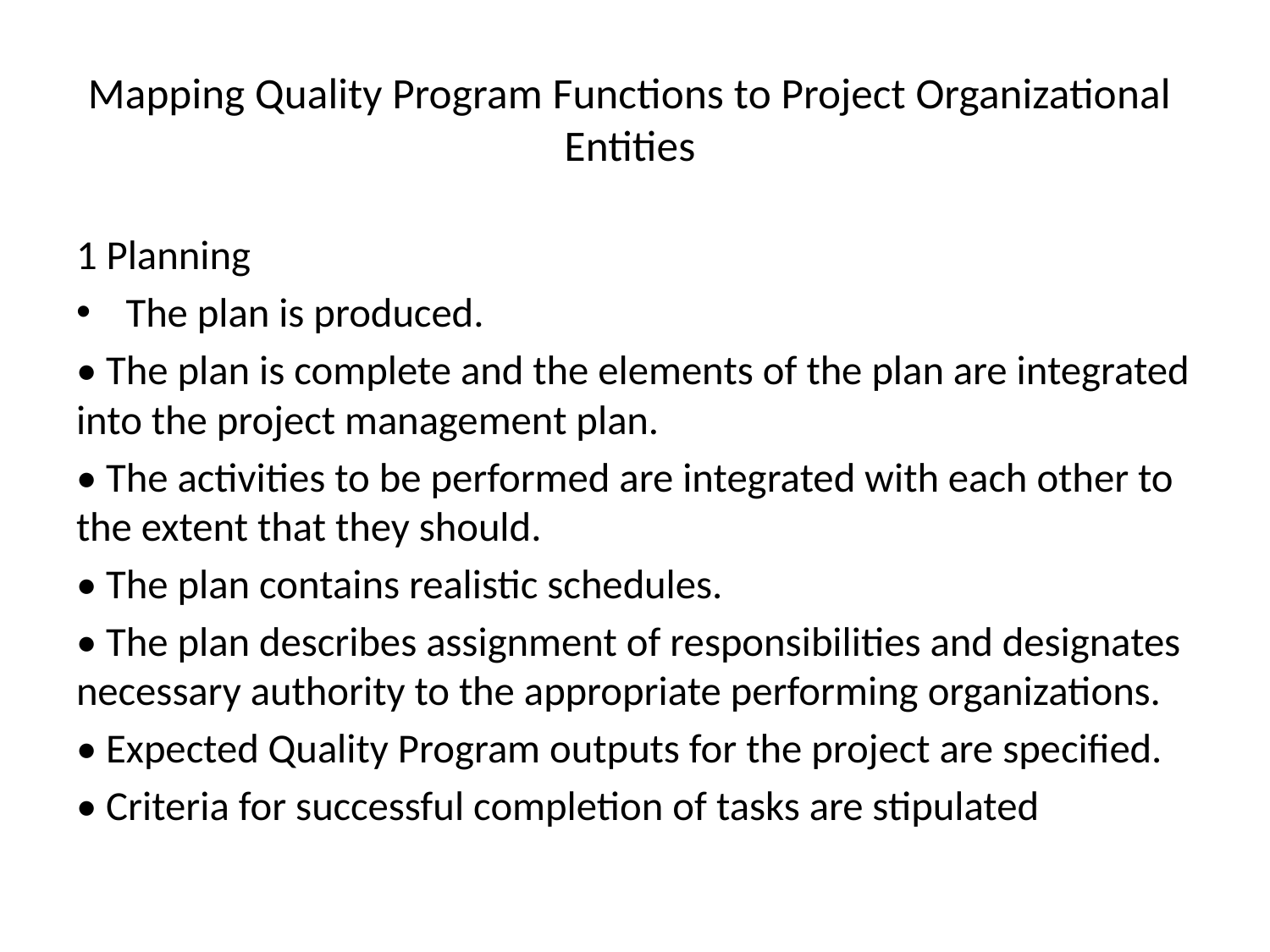

# Mapping Quality Program Functions to Project Organizational Entities
1 Planning
The plan is produced.
• The plan is complete and the elements of the plan are integrated into the project management plan.
• The activities to be performed are integrated with each other to the extent that they should.
• The plan contains realistic schedules.
• The plan describes assignment of responsibilities and designates necessary authority to the appropriate performing organizations.
• Expected Quality Program outputs for the project are specified.
• Criteria for successful completion of tasks are stipulated